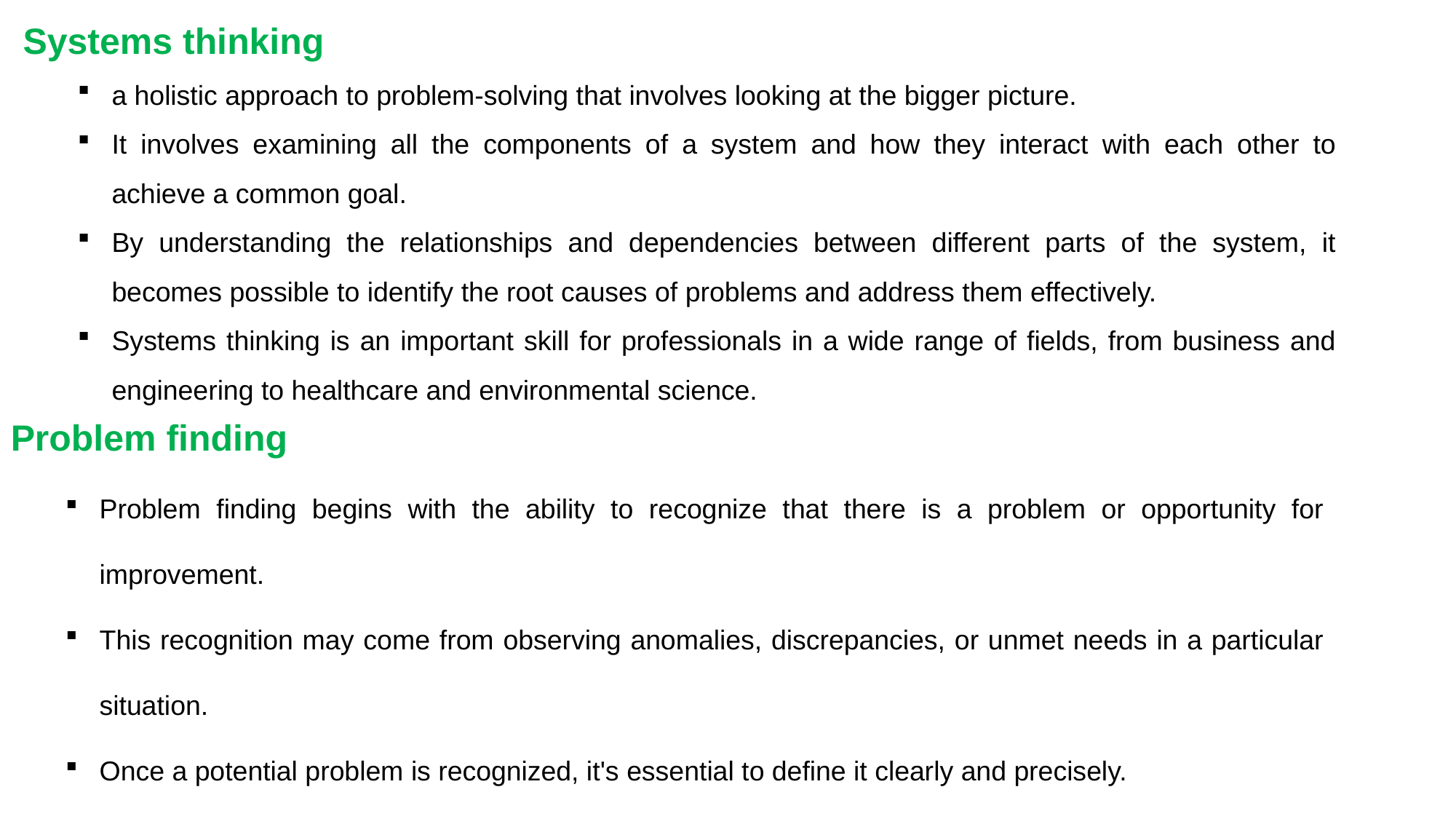

Systems thinking
a holistic approach to problem-solving that involves looking at the bigger picture.
It involves examining all the components of a system and how they interact with each other to achieve a common goal.
By understanding the relationships and dependencies between different parts of the system, it becomes possible to identify the root causes of problems and address them effectively.
Systems thinking is an important skill for professionals in a wide range of fields, from business and engineering to healthcare and environmental science.
Problem finding
Problem finding begins with the ability to recognize that there is a problem or opportunity for improvement.
This recognition may come from observing anomalies, discrepancies, or unmet needs in a particular situation.
Once a potential problem is recognized, it's essential to define it clearly and precisely.
This involves breaking down the broader issue into its specific components, understanding its scope, and identifying any constraints or limitations.